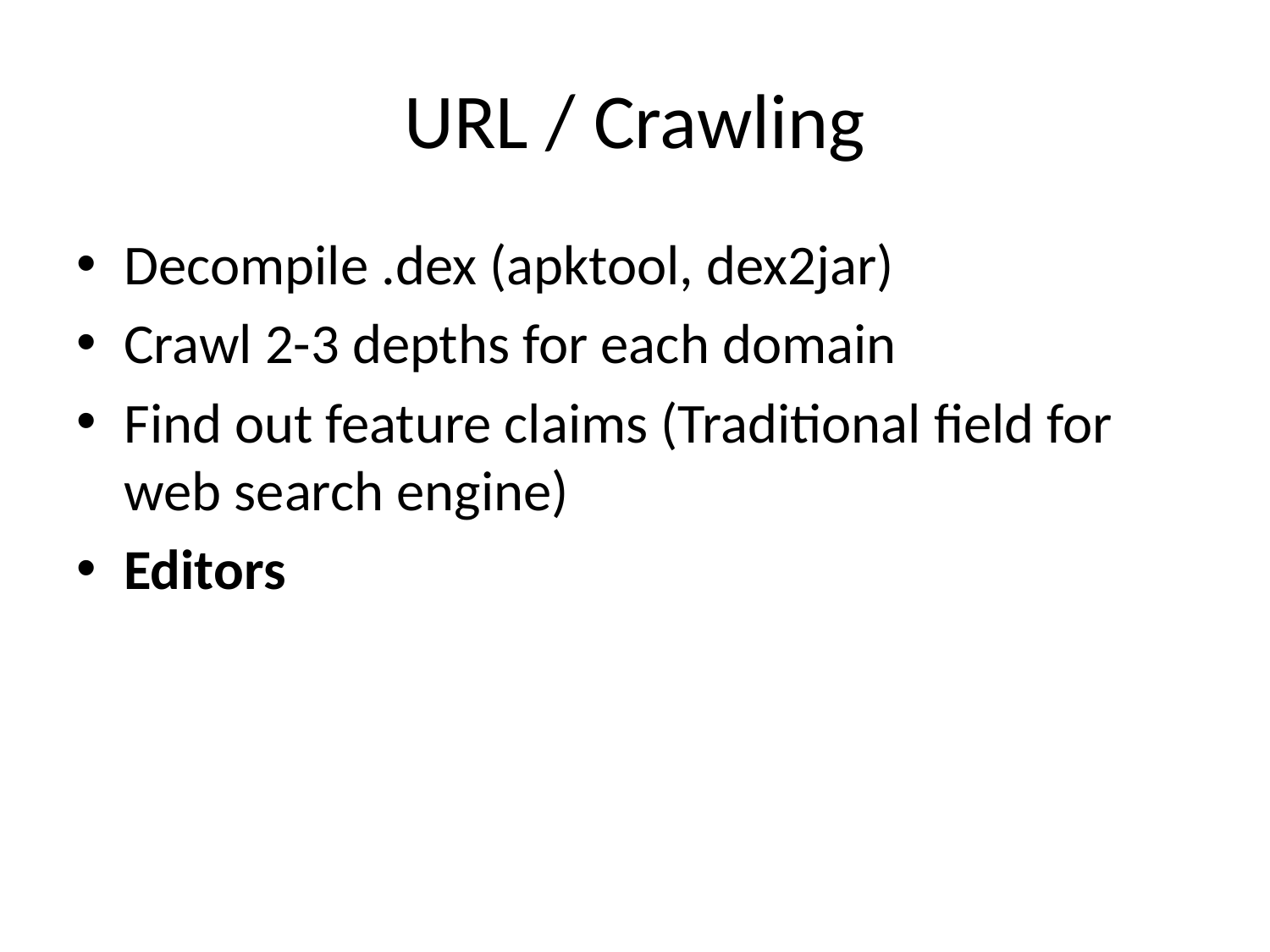

# URL / Crawling
Decompile .dex (apktool, dex2jar)
Crawl 2-3 depths for each domain
Find out feature claims (Traditional field for web search engine)
Editors